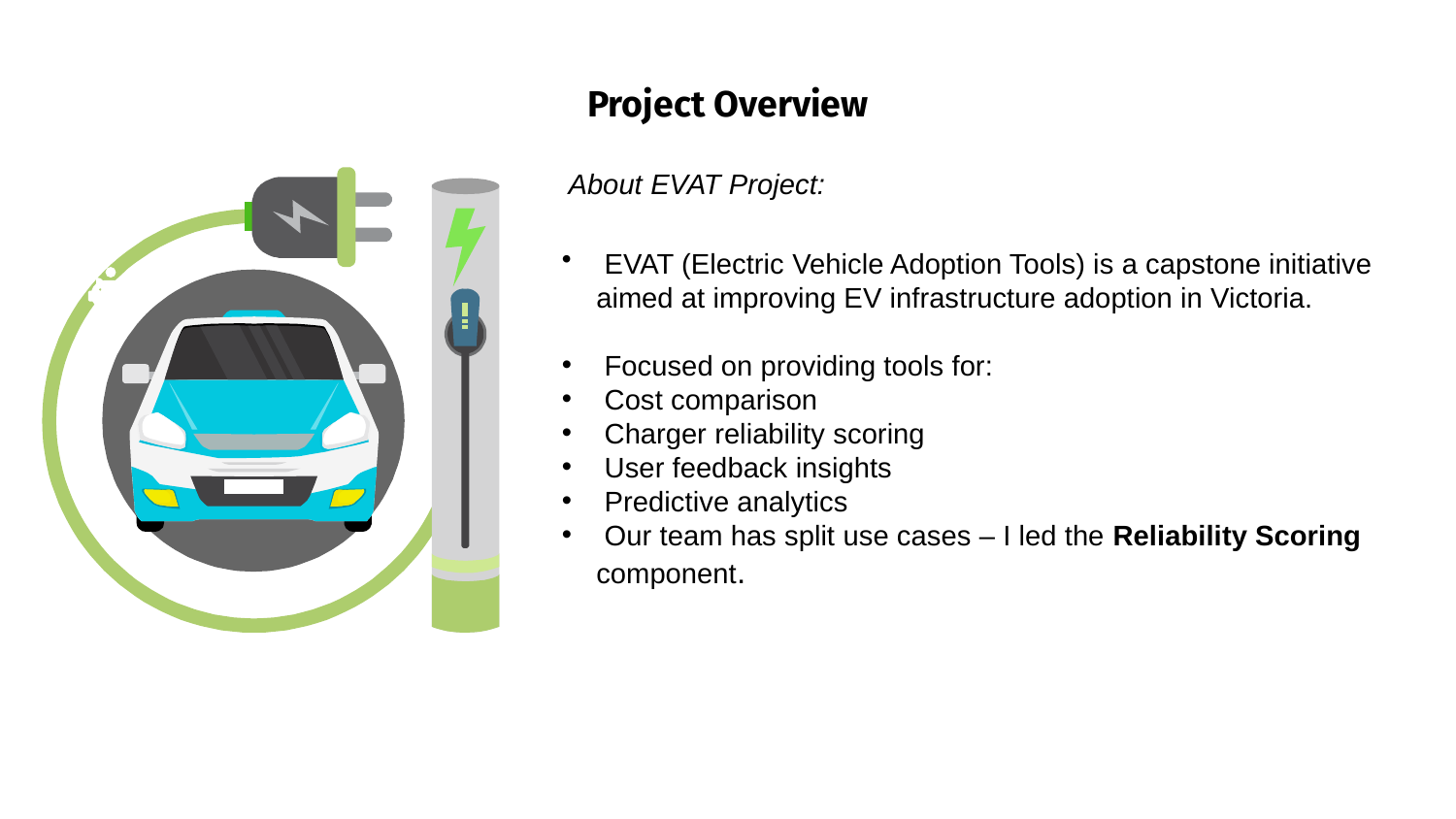

# Project Overview
About EVAT Project:

 EVAT (Electric Vehicle Adoption Tools) is a capstone initiative aimed at improving EV infrastructure adoption in Victoria.

 Focused on providing tools for:
 Cost comparison
 Charger reliability scoring
 User feedback insights
 Predictive analytics
 Our team has split use cases – I led the Reliability Scoring component.